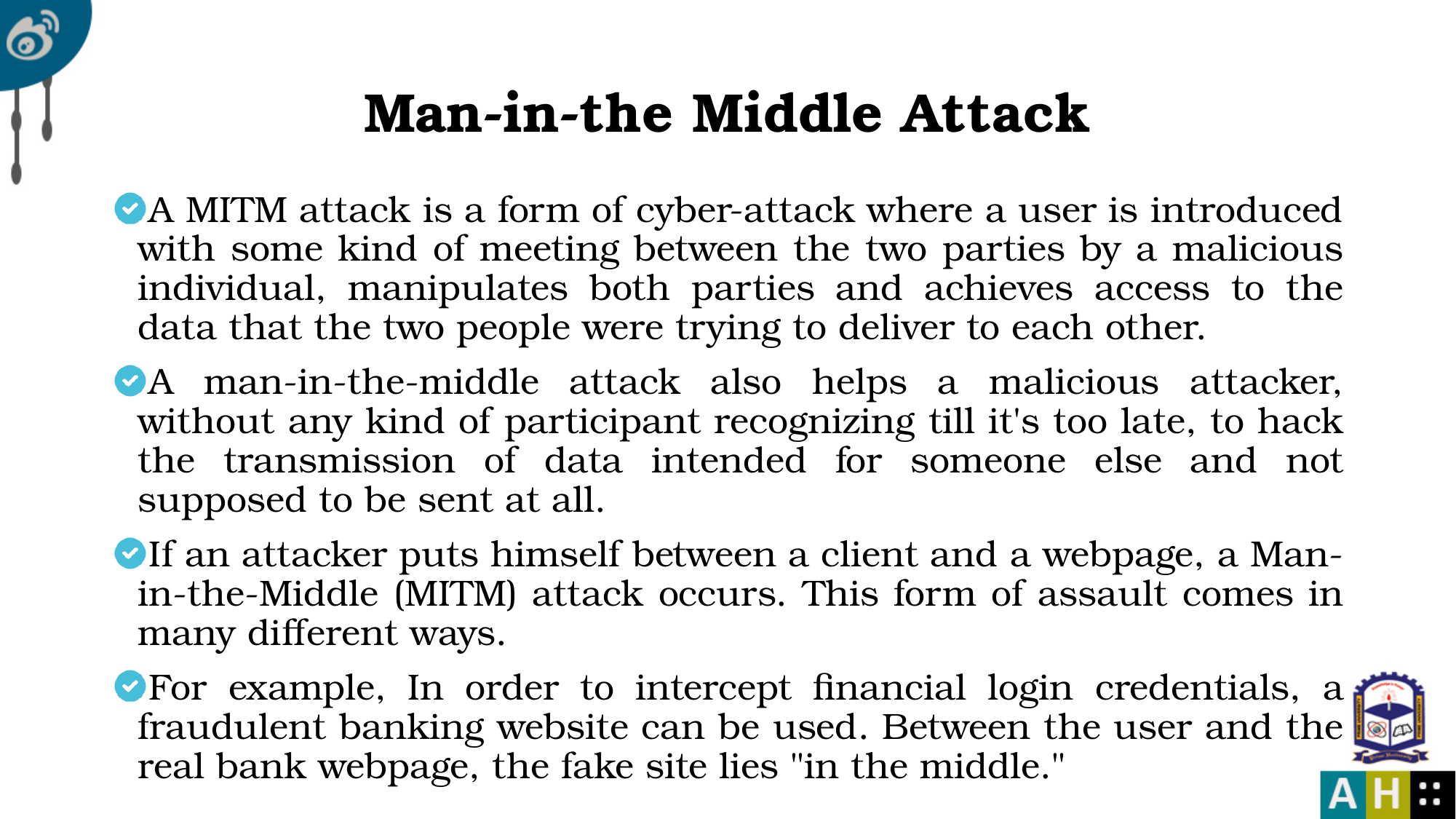

# Man-in-the Middle Attack
A MITM attack is a form of cyber-attack where a user is introduced with some kind of meeting between the two parties by a malicious individual, manipulates both parties and achieves access to the data that the two people were trying to deliver to each other.
A man-in-the-middle attack also helps a malicious attacker, without any kind of participant recognizing till it's too late, to hack the transmission of data intended for someone else and not supposed to be sent at all.
If an attacker puts himself between a client and a webpage, a Man-in-the-Middle (MITM) attack occurs. This form of assault comes in many different ways.
For example, In order to intercept financial login credentials, a fraudulent banking website can be used. Between the user and the real bank webpage, the fake site lies "in the middle."